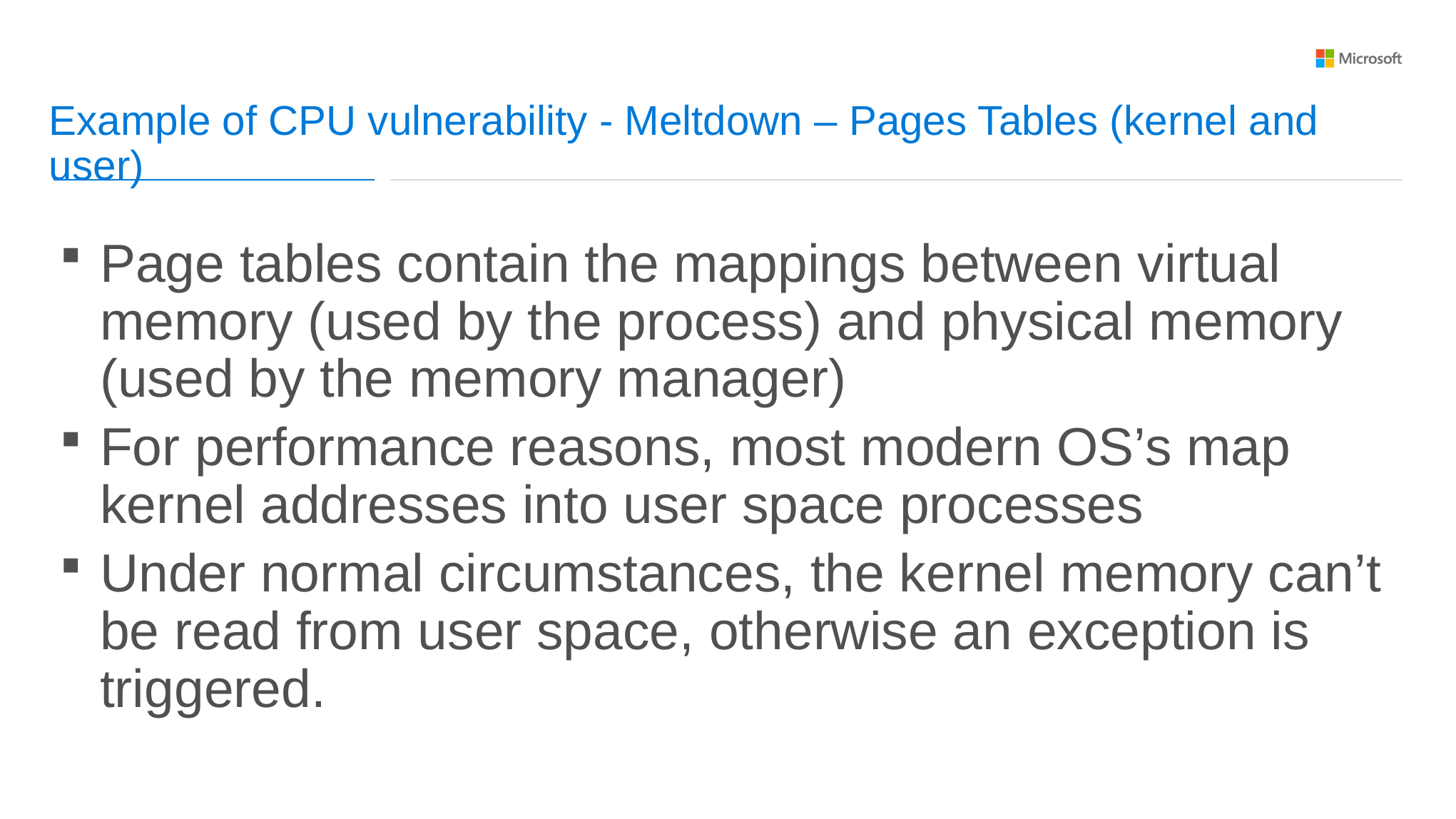

Example of CPU vulnerability - Meltdown – Pages Tables (kernel and user)
Page tables contain the mappings between virtual memory (used by the process) and physical memory (used by the memory manager)
For performance reasons, most modern OS’s map kernel addresses into user space processes
Under normal circumstances, the kernel memory can’t be read from user space, otherwise an exception is triggered.